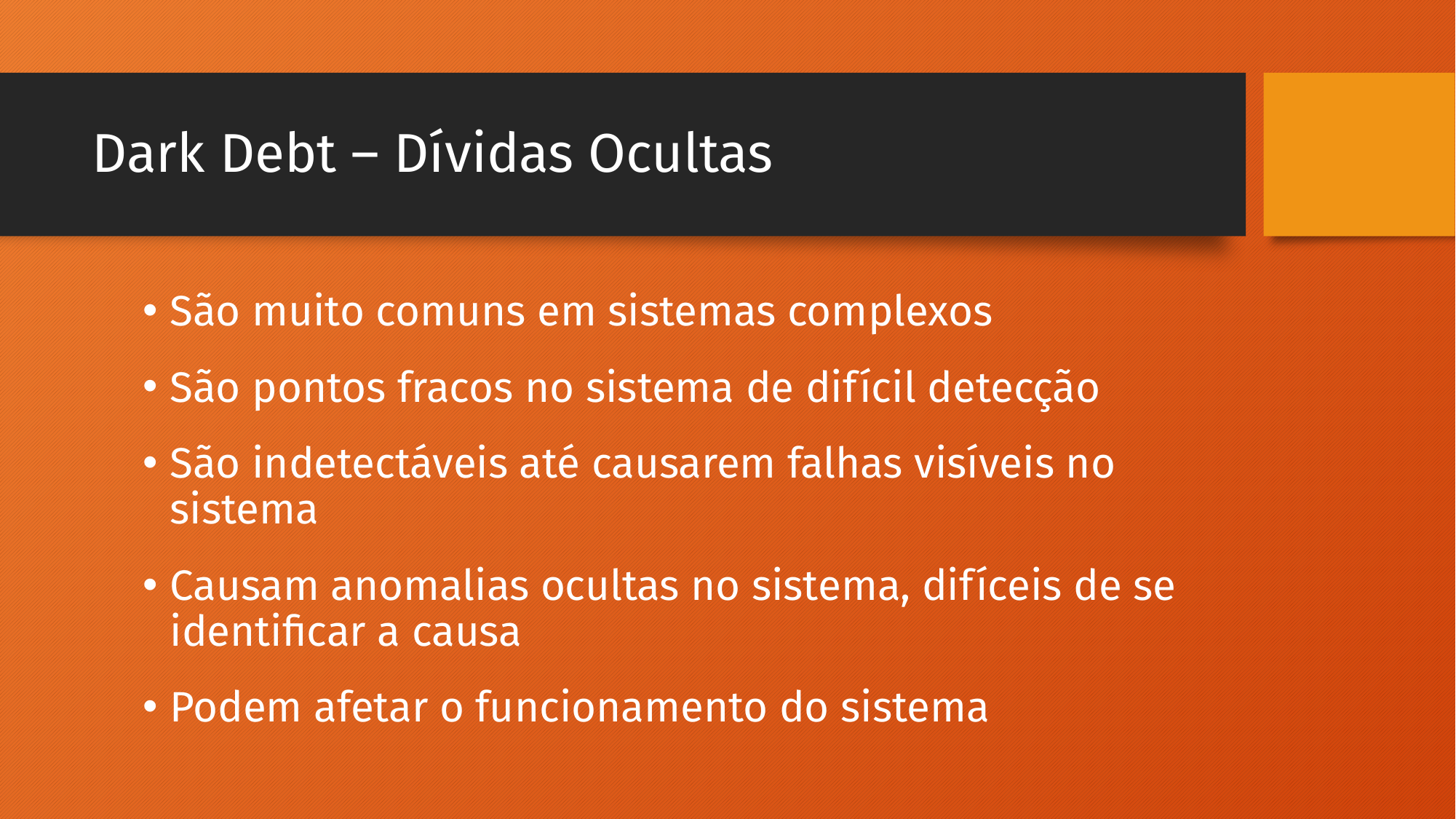

# Dark Debt – Dívidas Ocultas
São muito comuns em sistemas complexos
São pontos fracos no sistema de difícil detecção
São indetectáveis até causarem falhas visíveis no sistema
Causam anomalias ocultas no sistema, difíceis de se identificar a causa
Podem afetar o funcionamento do sistema